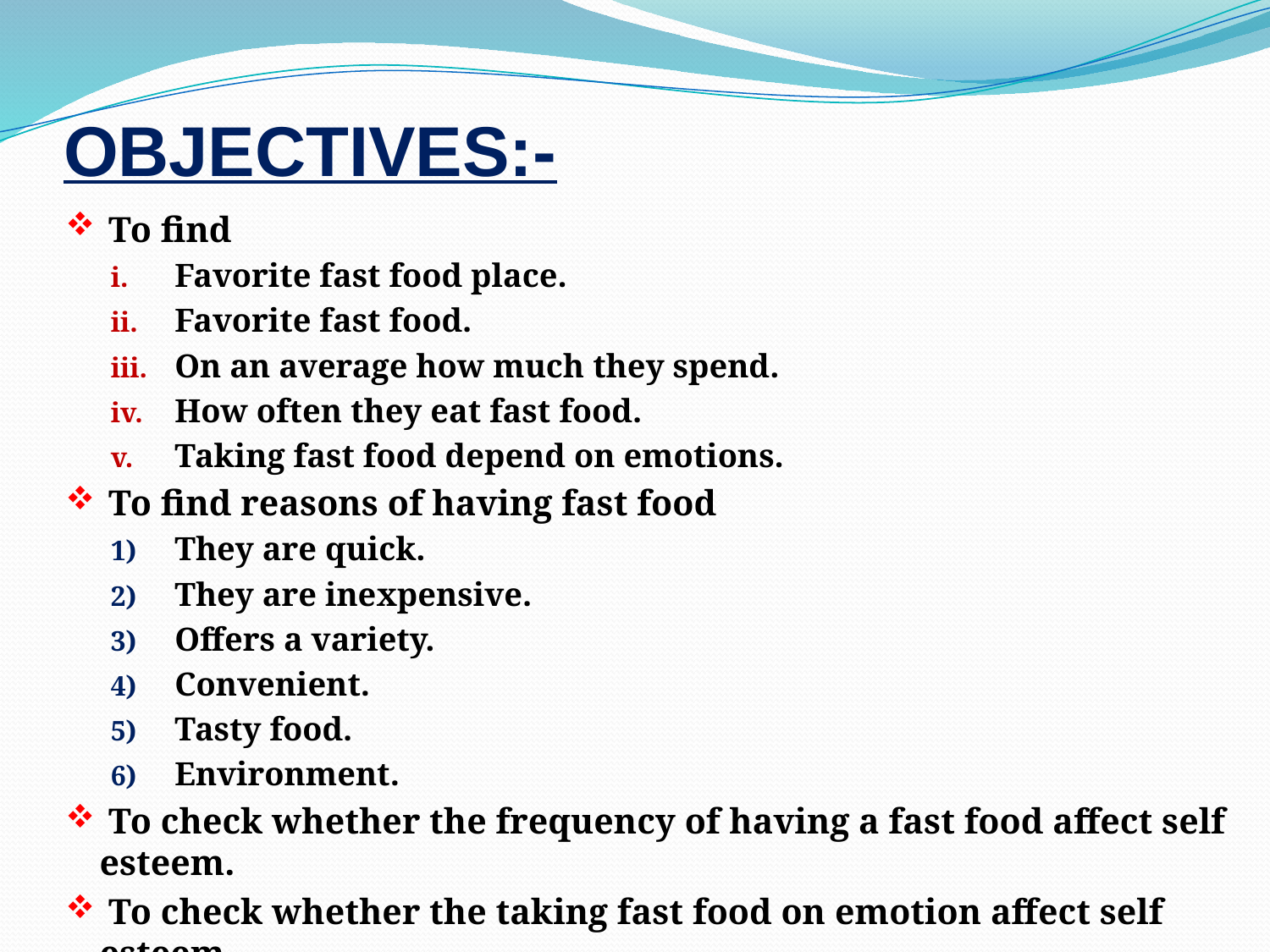

# OBJECTIVES:-
 To find
Favorite fast food place.
Favorite fast food.
On an average how much they spend.
How often they eat fast food.
Taking fast food depend on emotions.
 To find reasons of having fast food
They are quick.
They are inexpensive.
Offers a variety.
Convenient.
Tasty food.
Environment.
 To check whether the frequency of having a fast food affect self esteem.
 To check whether the taking fast food on emotion affect self esteem.